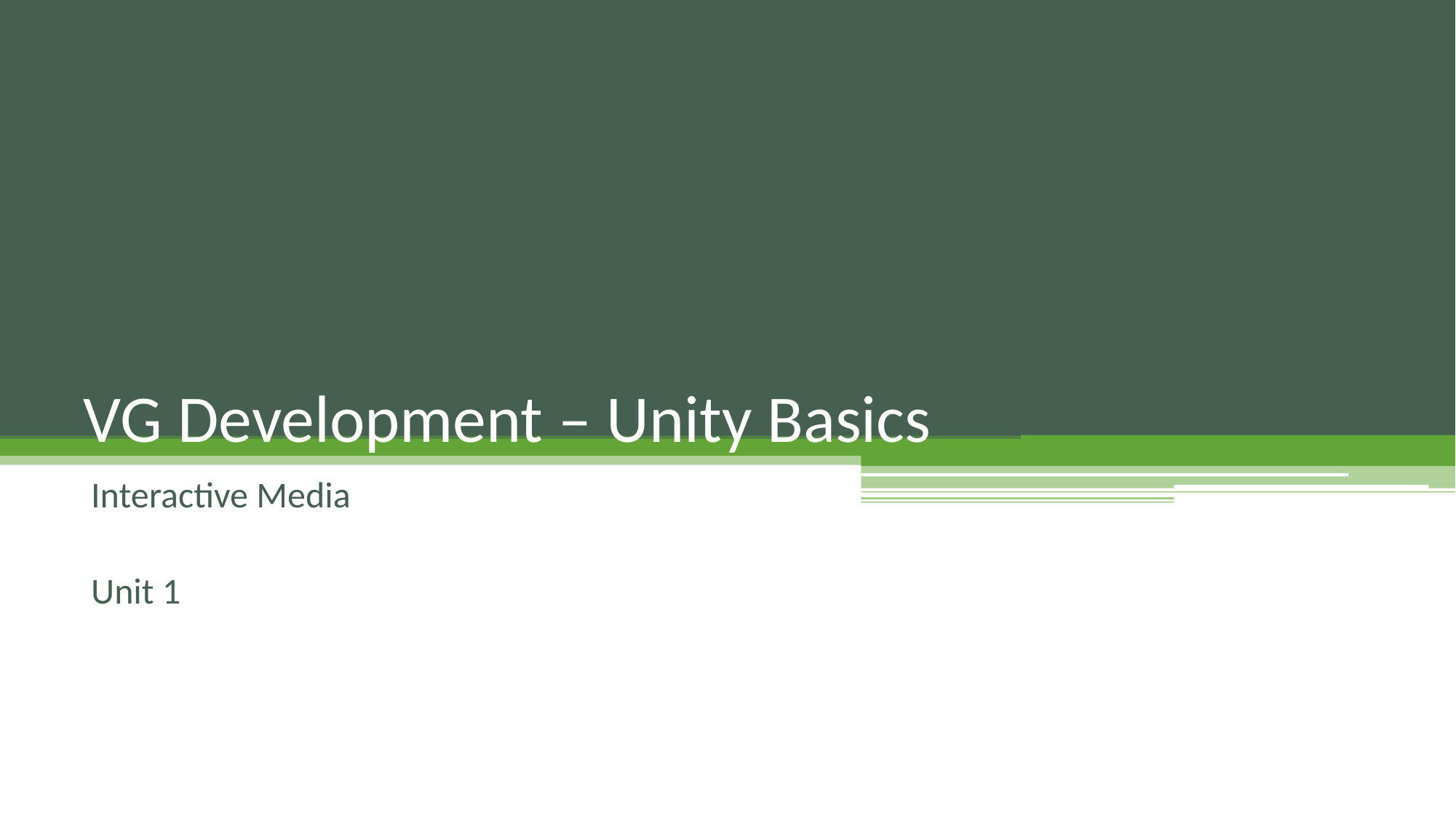

# VG Development – Unity Basics
Interactive Media

Unit 1